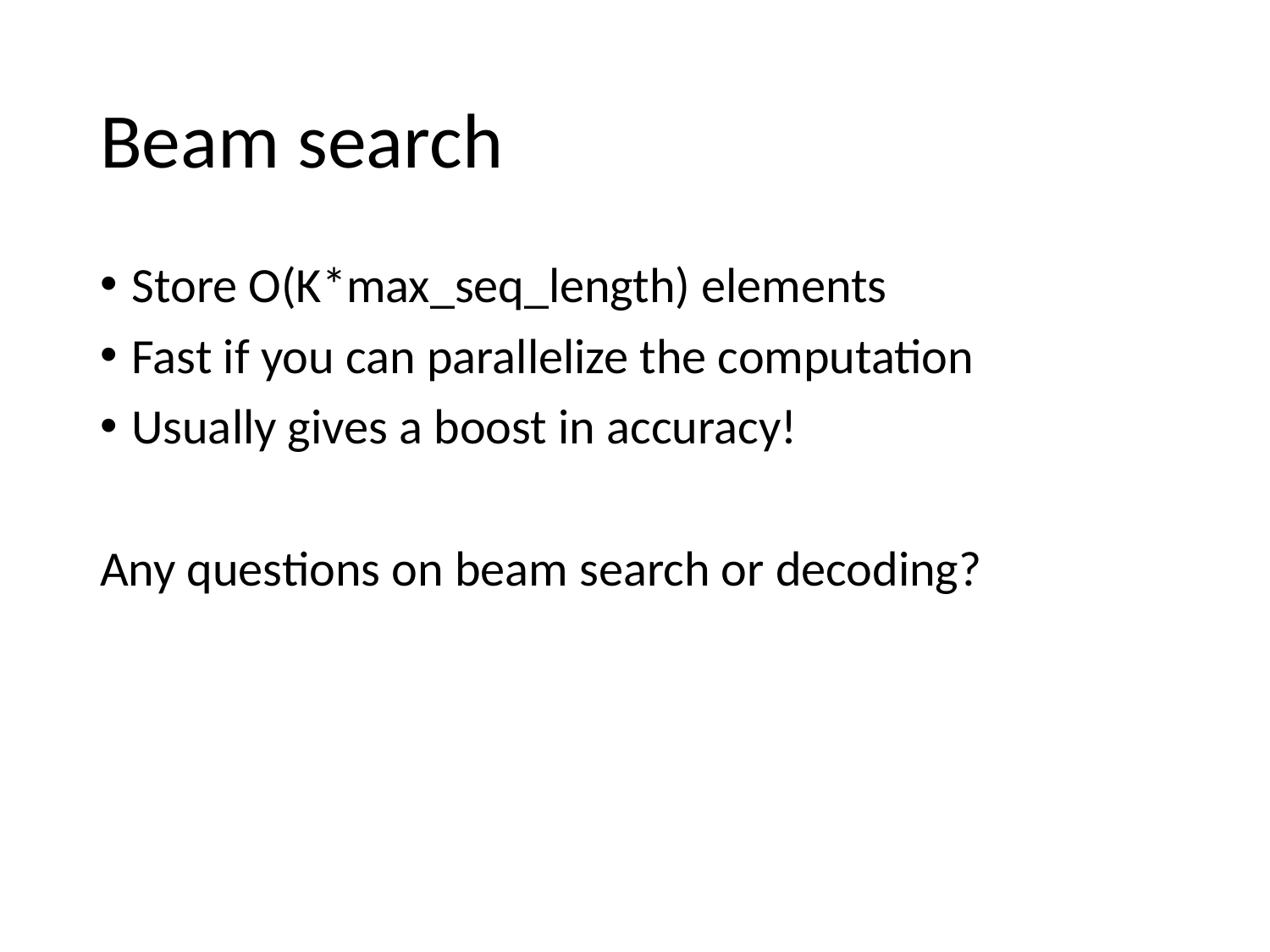

# Beam search
Store O(K*max_seq_length) elements
Fast if you can parallelize the computation
Usually gives a boost in accuracy!

Any questions on beam search or decoding?